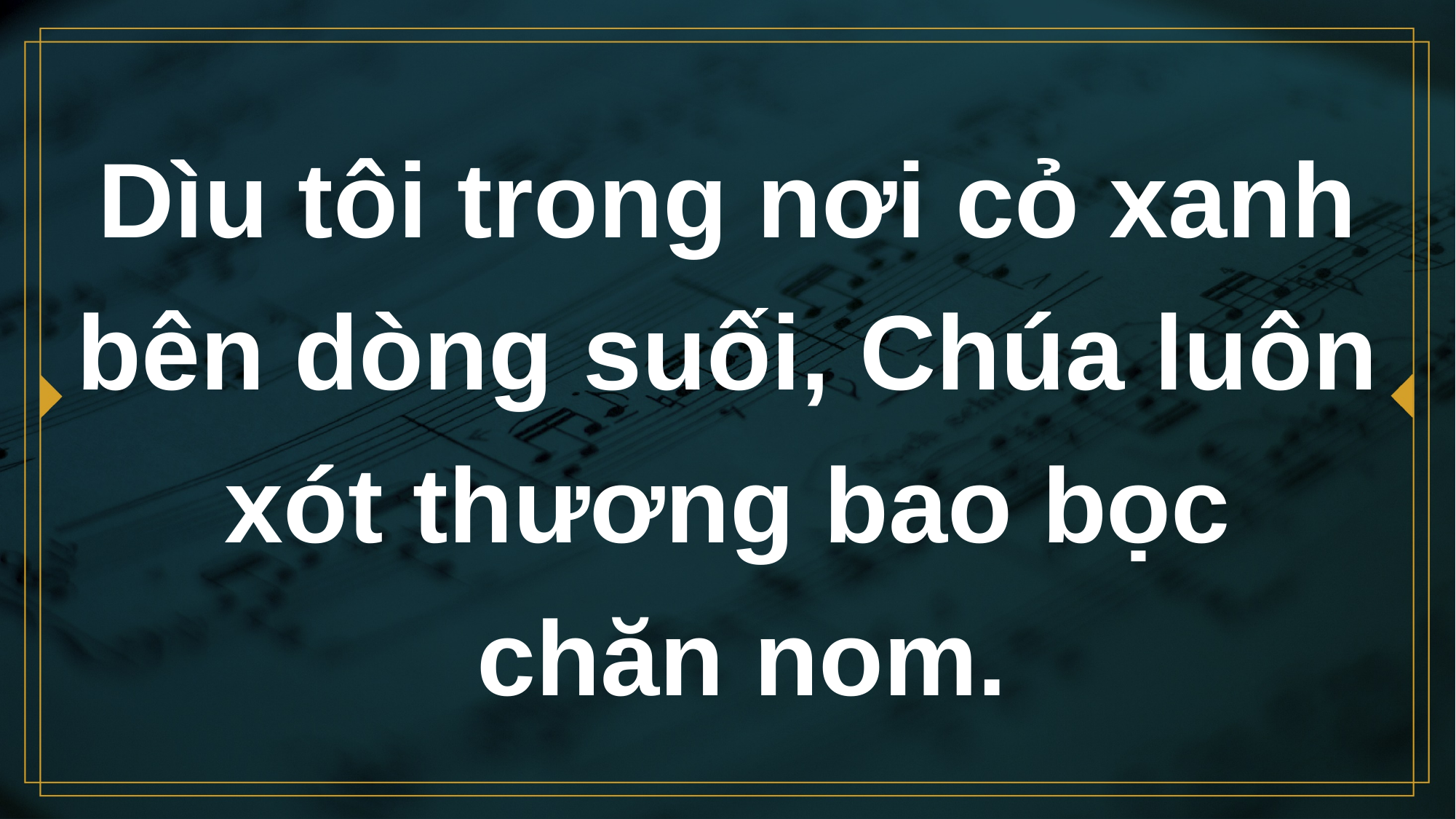

# Dìu tôi trong nơi cỏ xanh bên dòng suối, Chúa luôn xót thương bao bọc chăn nom.